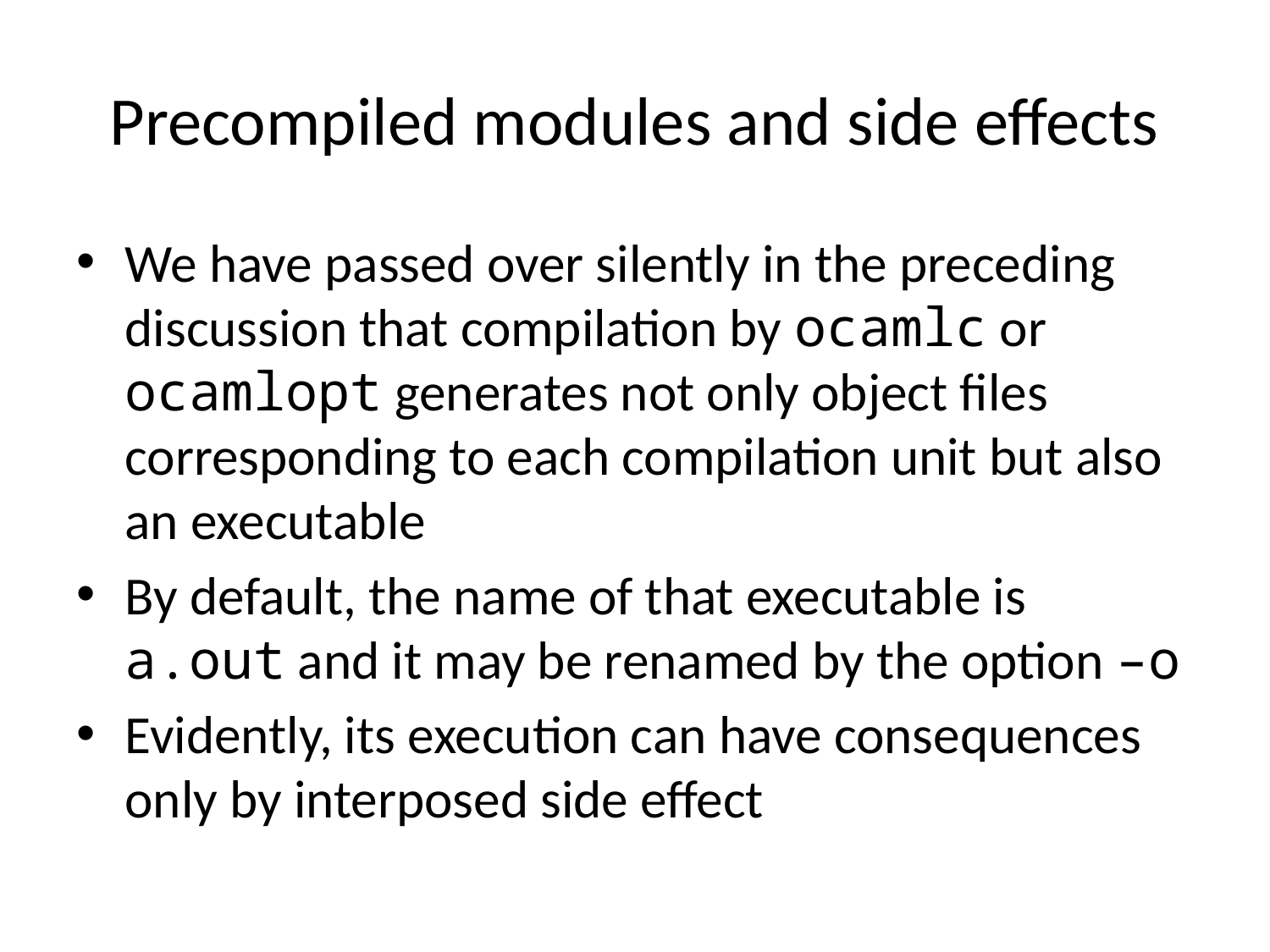

# Precompiled modules and side effects
We have passed over silently in the preceding discussion that compilation by ocamlc or ocamlopt generates not only object files corresponding to each compilation unit but also an executable
By default, the name of that executable is a.out and it may be renamed by the option –o
Evidently, its execution can have consequences only by interposed side effect